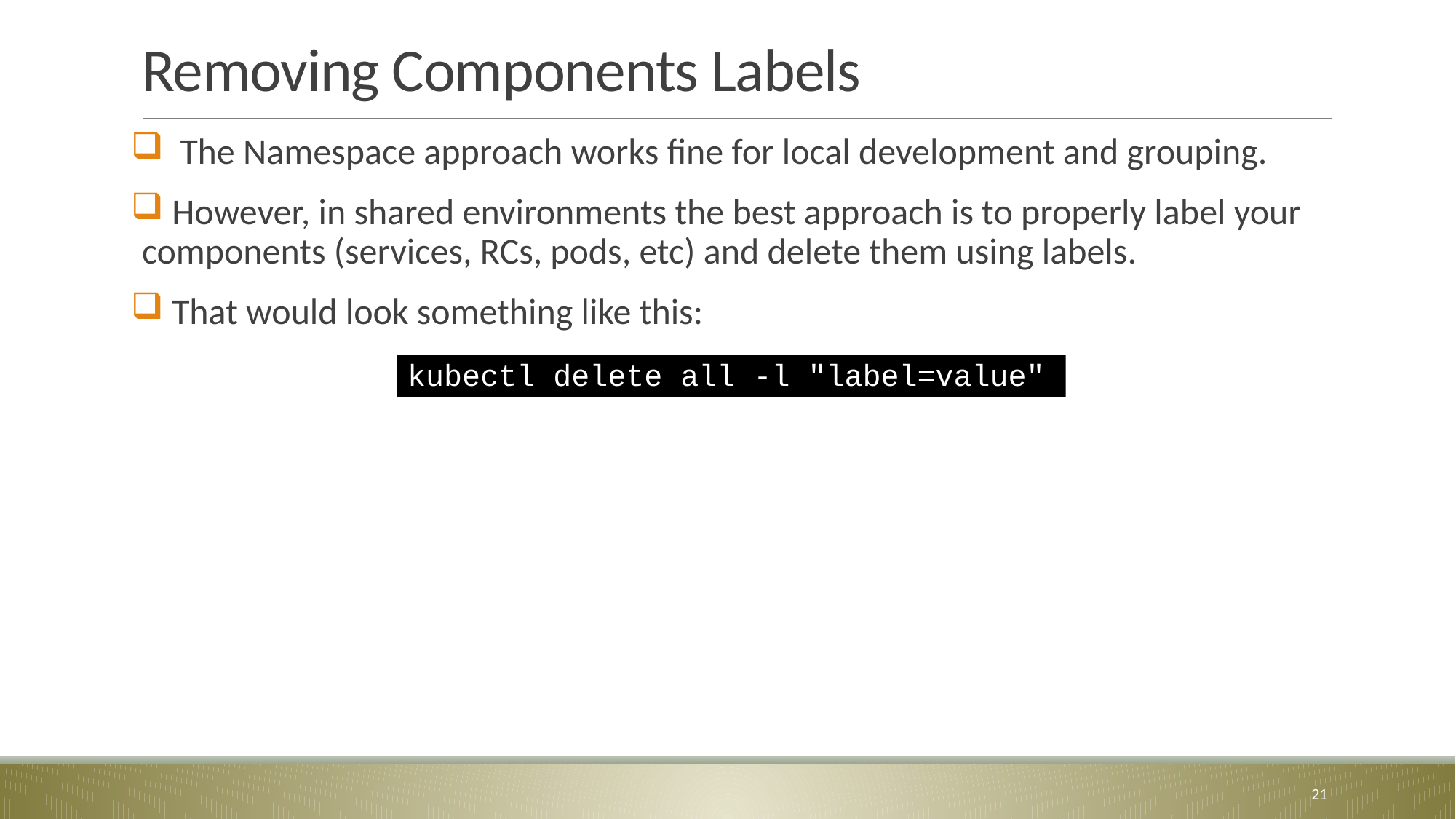

# Removing Components Labels
  The Namespace approach works fine for local development and grouping.
 However, in shared environments the best approach is to properly label your components (services, RCs, pods, etc) and delete them using labels.
 That would look something like this:
kubectl delete all -l "label=value"

21